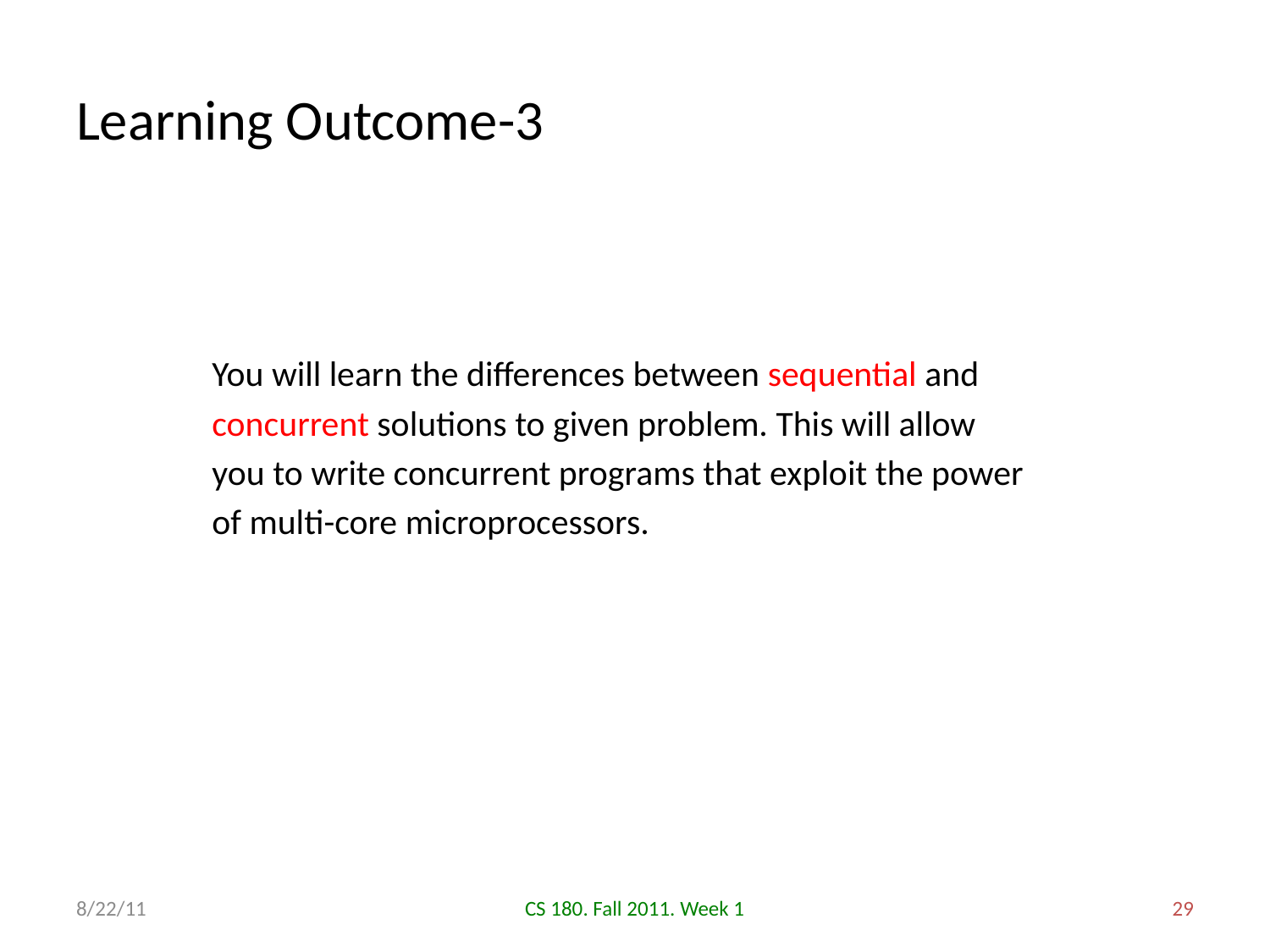

# Learning Outcome-3
You will learn the differences between sequential and concurrent solutions to given problem. This will allow you to write concurrent programs that exploit the power of multi-core microprocessors.
8/22/11
CS 180. Fall 2011. Week 1
29